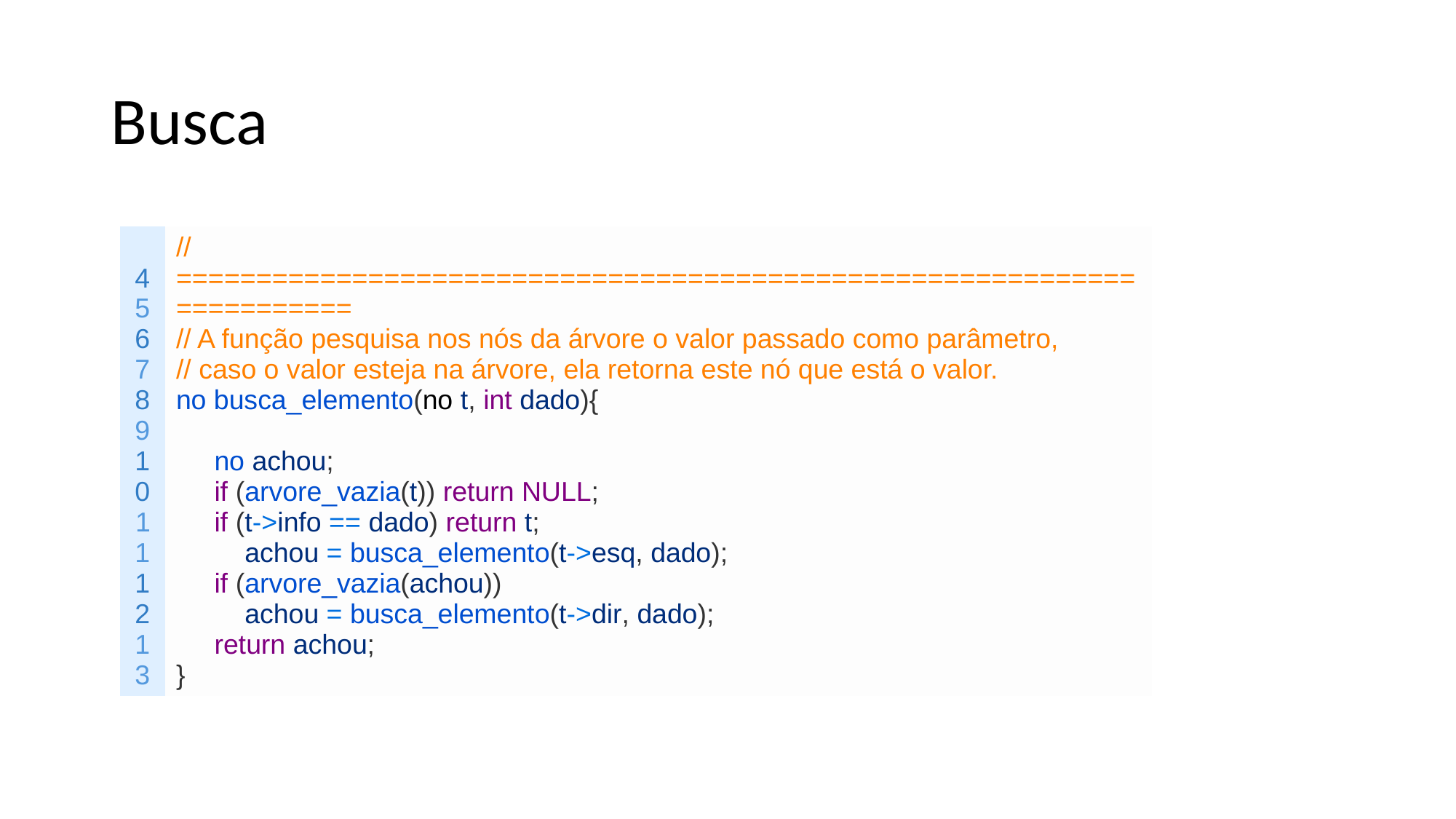

# Busca
| 4 5 6 7 8 9 10 11 12 13 | //=======================================================================   // A função pesquisa nos nós da árvore o valor passado como parâmetro,     // caso o valor esteja na árvore, ela retorna este nó que está o valor.   no busca\_elemento(no t, int dado){           no achou;        if (arvore\_vazia(t)) return NULL;        if (t->info == dado) return t;            achou = busca\_elemento(t->esq, dado);        if (arvore\_vazia(achou))            achou = busca\_elemento(t->dir, dado);        return achou;   } |
| --- | --- |